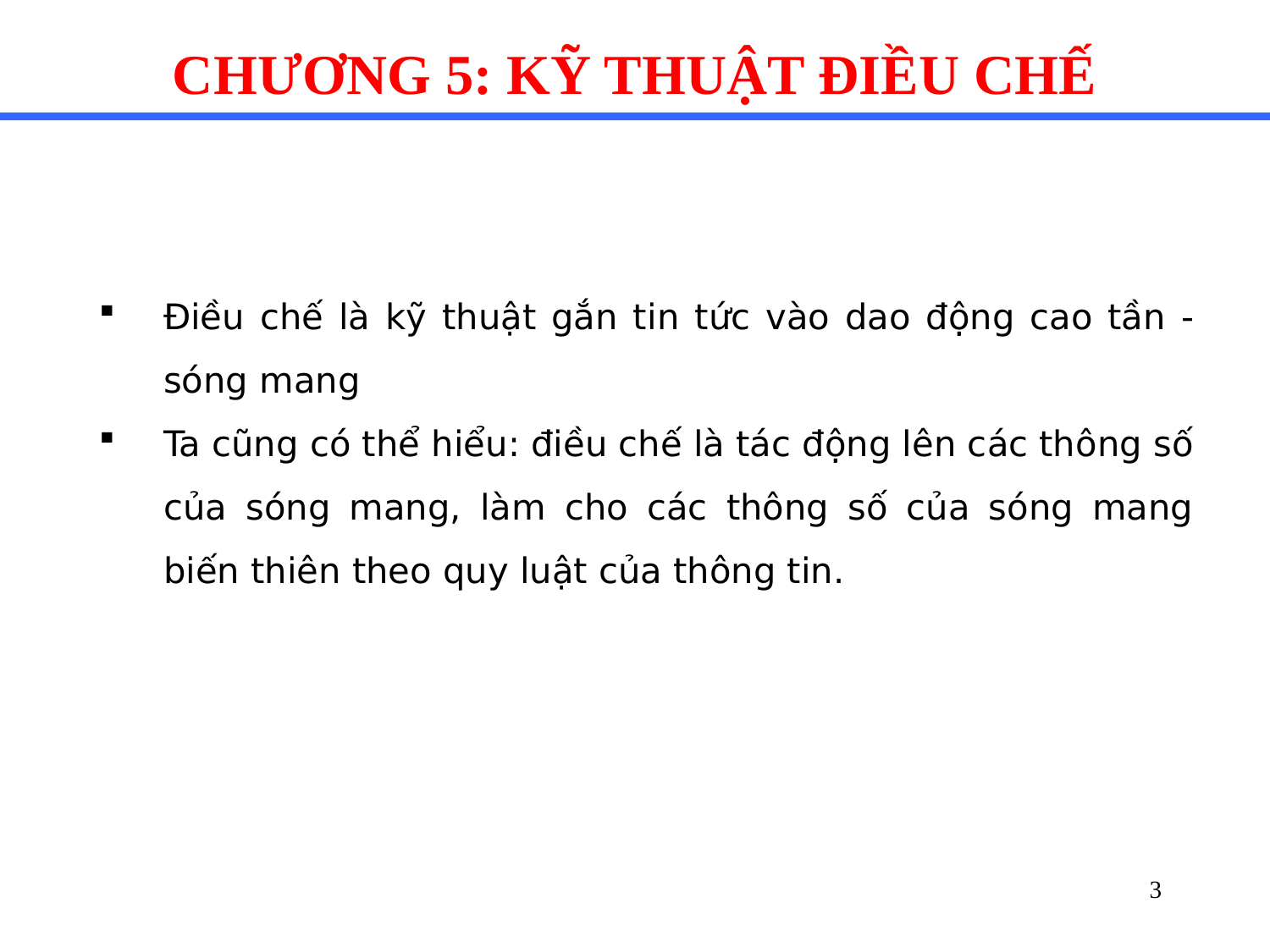

CHƯƠNG 5: KỸ THUẬT ĐIỀU CHẾ

Điều chế là kỹ thuật gắn tin tức vào dao động cao tần - sóng mang
Ta cũng có thể hiểu: điều chế là tác động lên các thông số của sóng mang, làm cho các thông số của sóng mang biến thiên theo quy luật của thông tin.
3